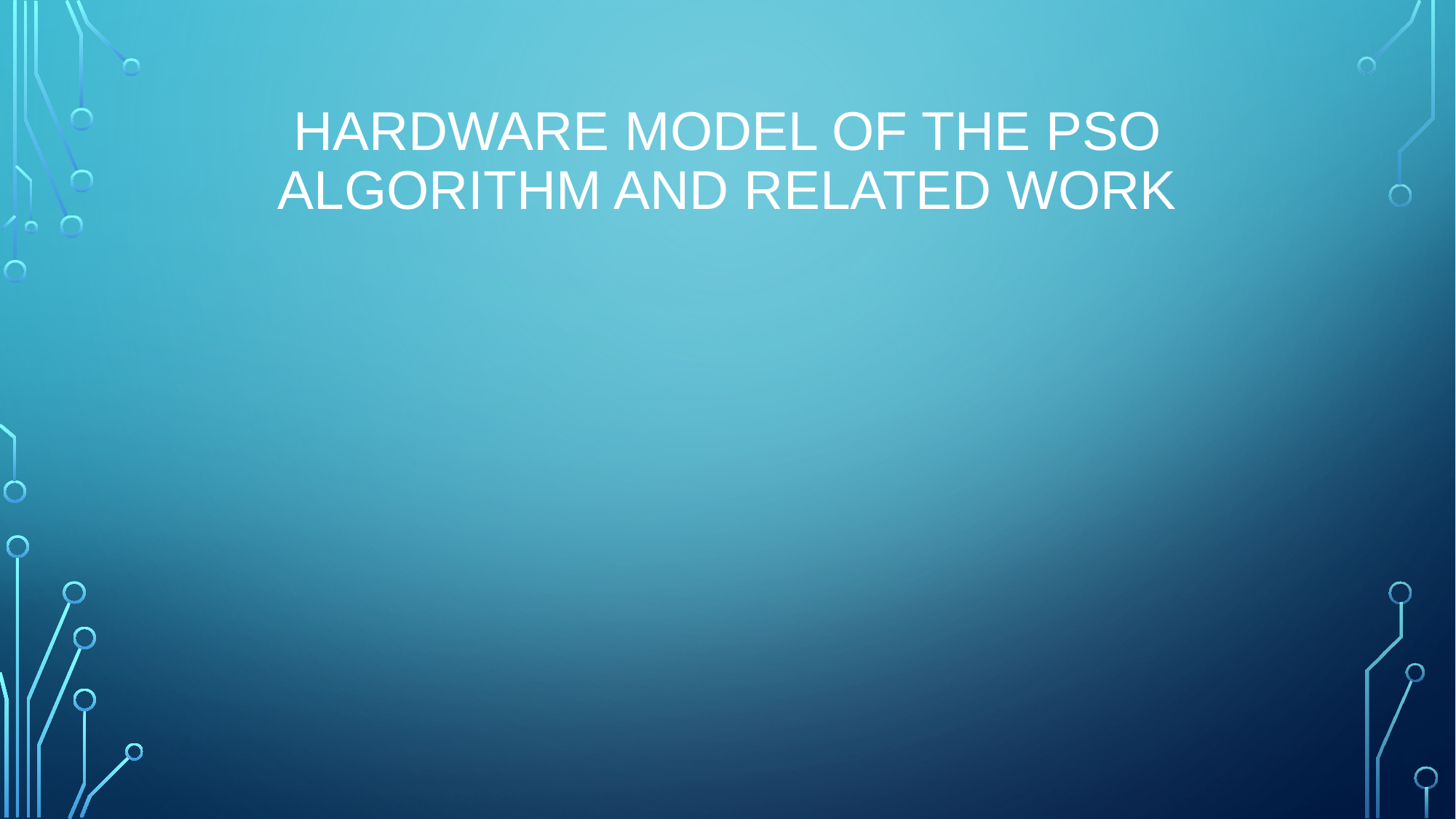

# Hardware model of the PSO algorithm and related work